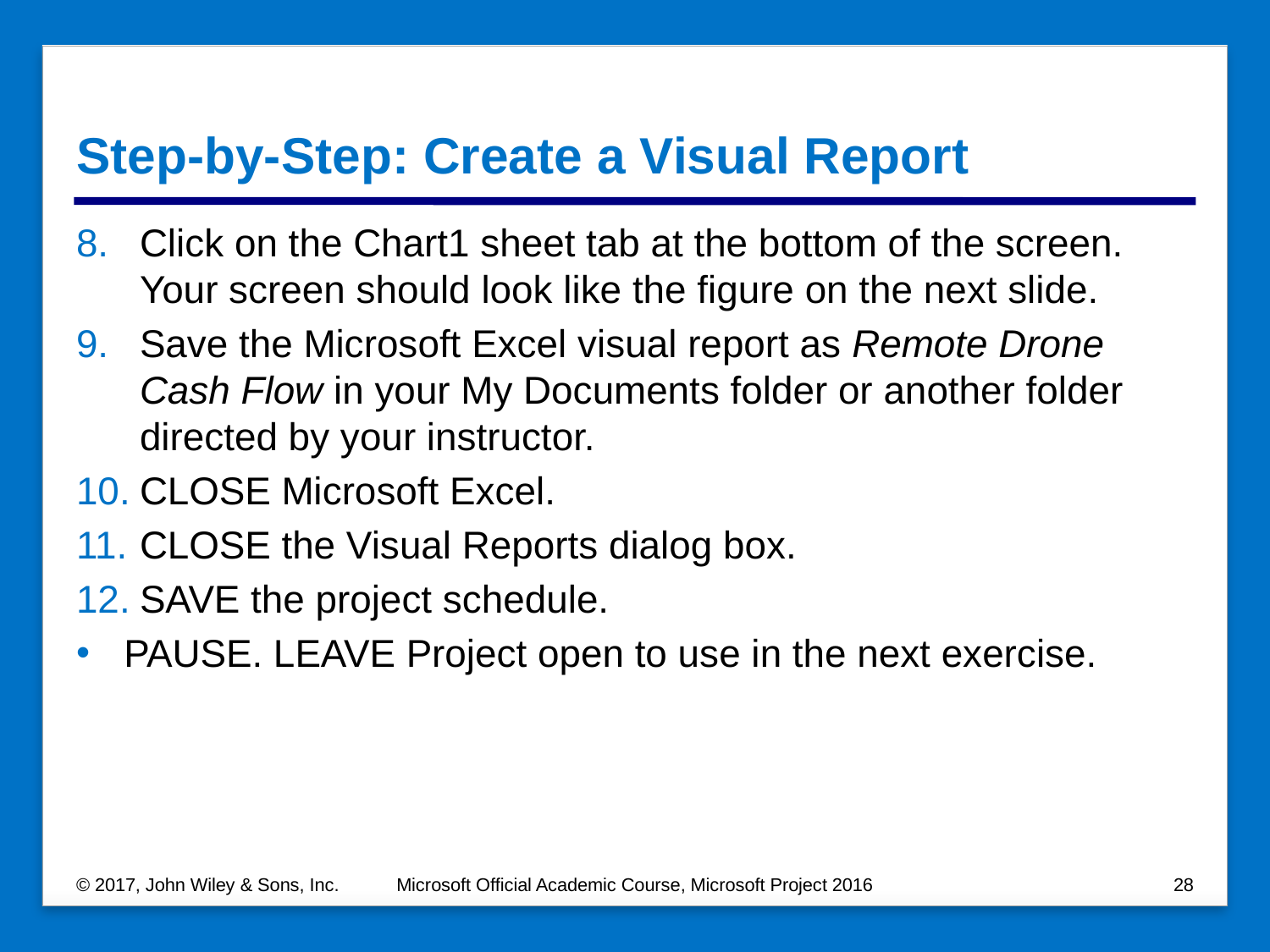

# Step-by-Step: Create a Visual Report
Click on the Chart1 sheet tab at the bottom of the screen. Your screen should look like the figure on the next slide.
Save the Microsoft Excel visual report as Remote Drone Cash Flow in your My Documents folder or another folder directed by your instructor.
CLOSE Microsoft Excel.
CLOSE the Visual Reports dialog box.
SAVE the project schedule.
PAUSE. LEAVE Project open to use in the next exercise.
© 2017, John Wiley & Sons, Inc.
Microsoft Official Academic Course, Microsoft Project 2016
28